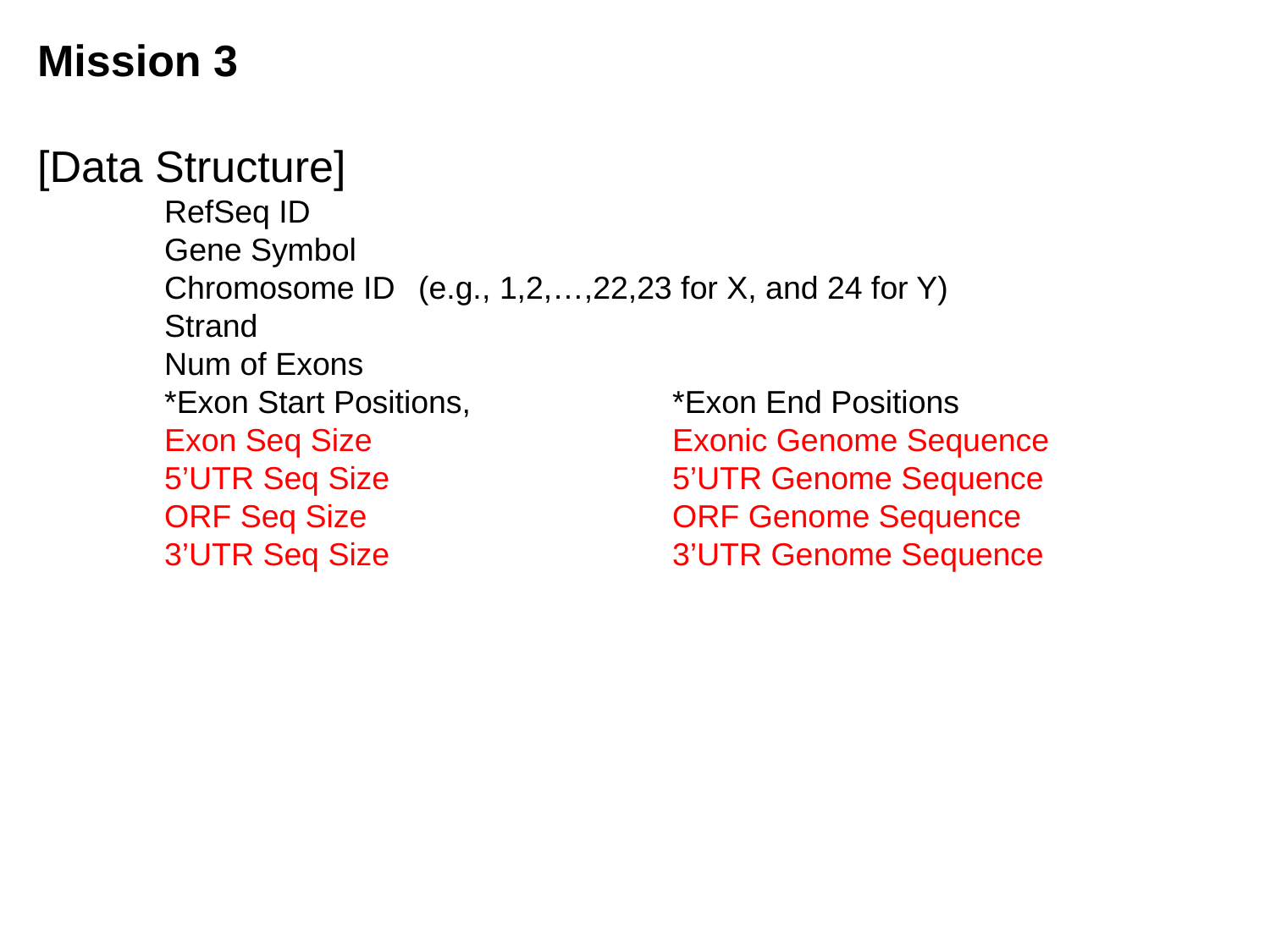

Mission 3

[Data Structure]
	RefSeq ID
	Gene Symbol
	Chromosome ID	(e.g., 1,2,…,22,23 for X, and 24 for Y)
	Strand
	Num of Exons
	*Exon Start Positions,		*Exon End Positions
	Exon Seq Size			Exonic Genome Sequence
	5’UTR Seq Size			5’UTR Genome Sequence
	ORF Seq Size			ORF Genome Sequence
	3’UTR Seq Size			3’UTR Genome Sequence